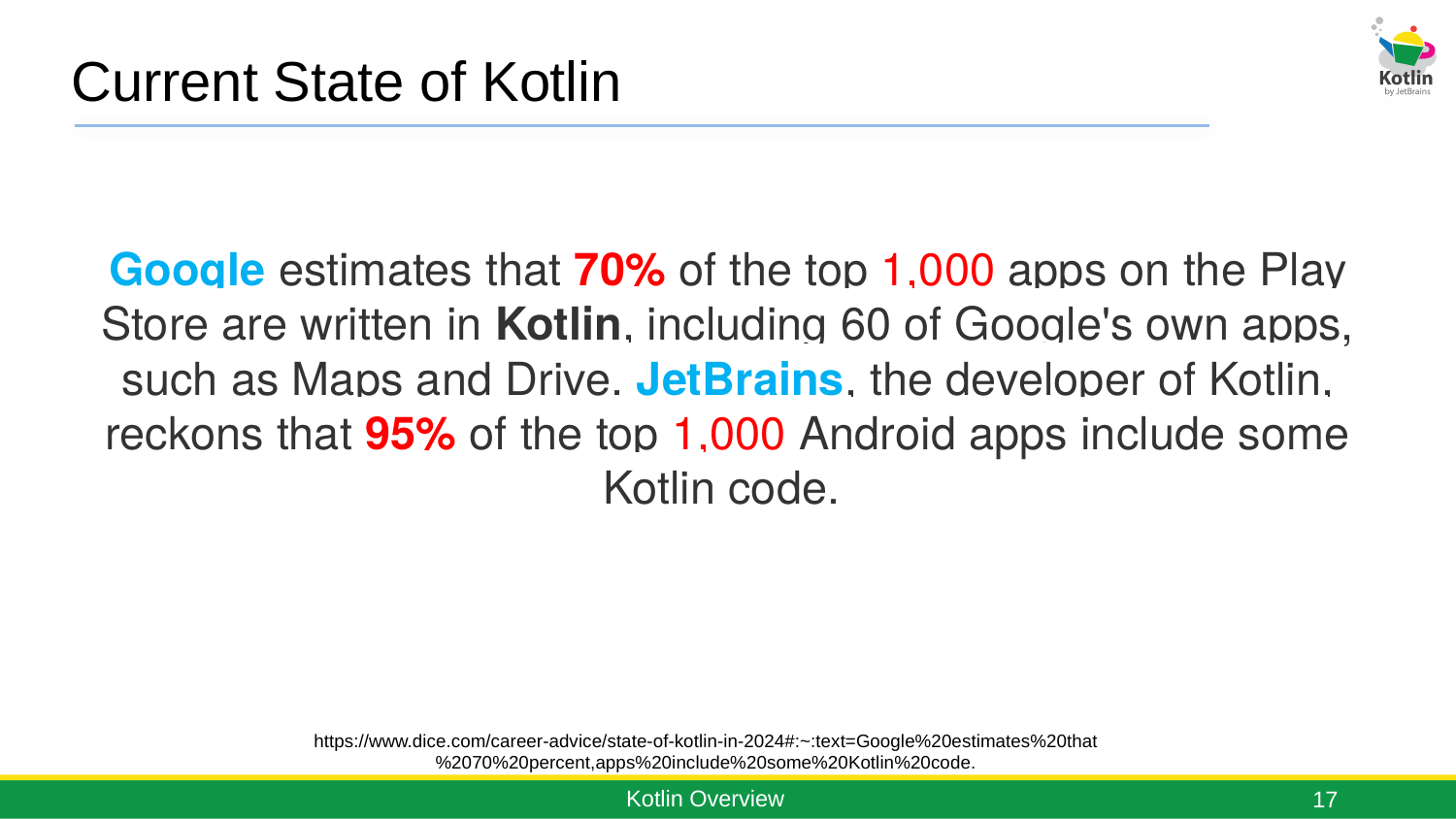

# Current State of Kotlin
Google estimates that 70% of the top 1,000 apps on the Play Store are written in Kotlin, including 60 of Google's own apps, such as Maps and Drive. JetBrains, the developer of Kotlin, reckons that 95% of the top 1,000 Android apps include some Kotlin code.
https://www.dice.com/career-advice/state-of-kotlin-in-2024#:~:text=Google%20estimates%20that%2070%20percent,apps%20include%20some%20Kotlin%20code.
17
Kotlin Overview